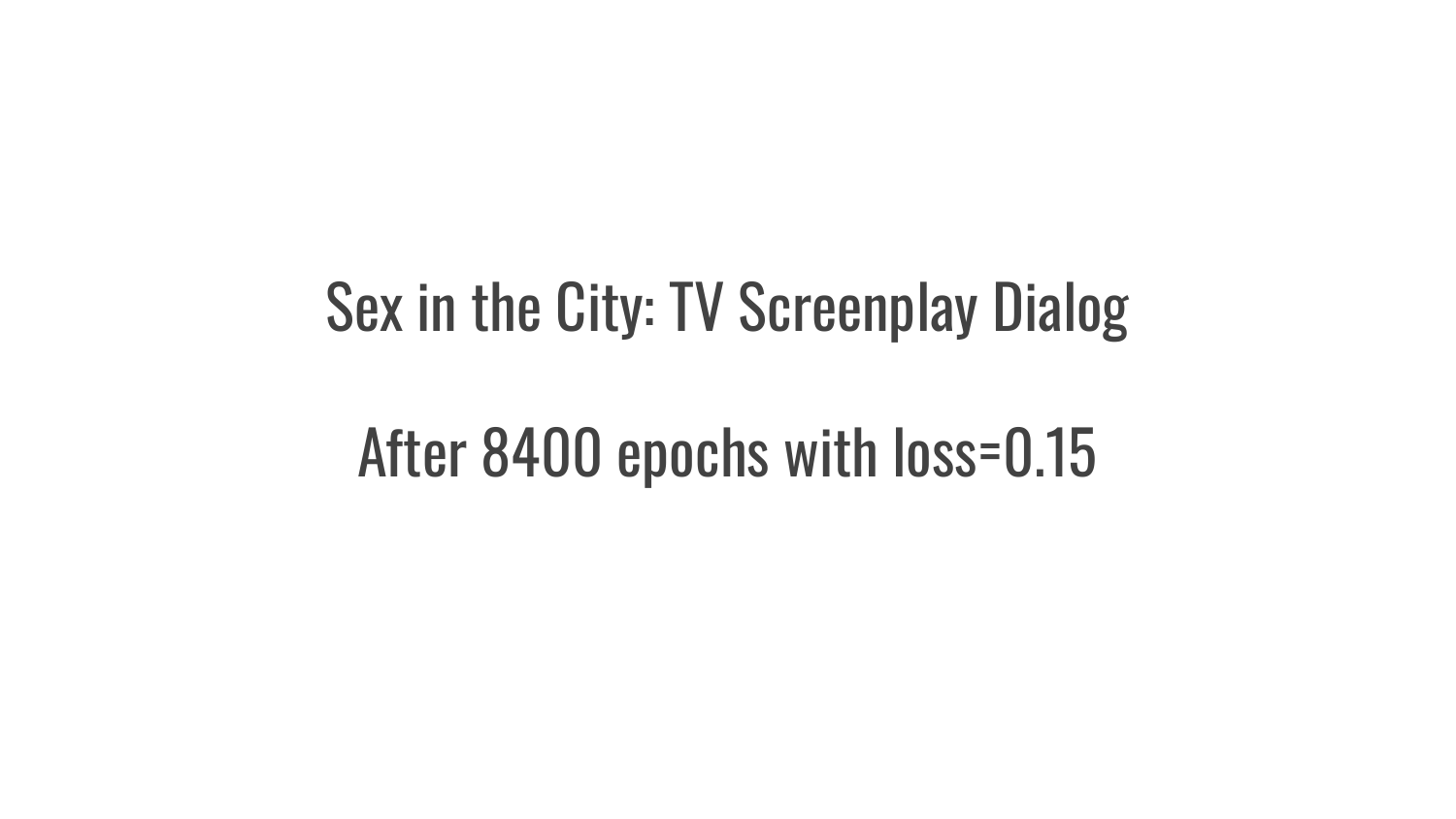

# Sex in the City: TV Screenplay Dialog

After 8400 epochs with loss=0.15